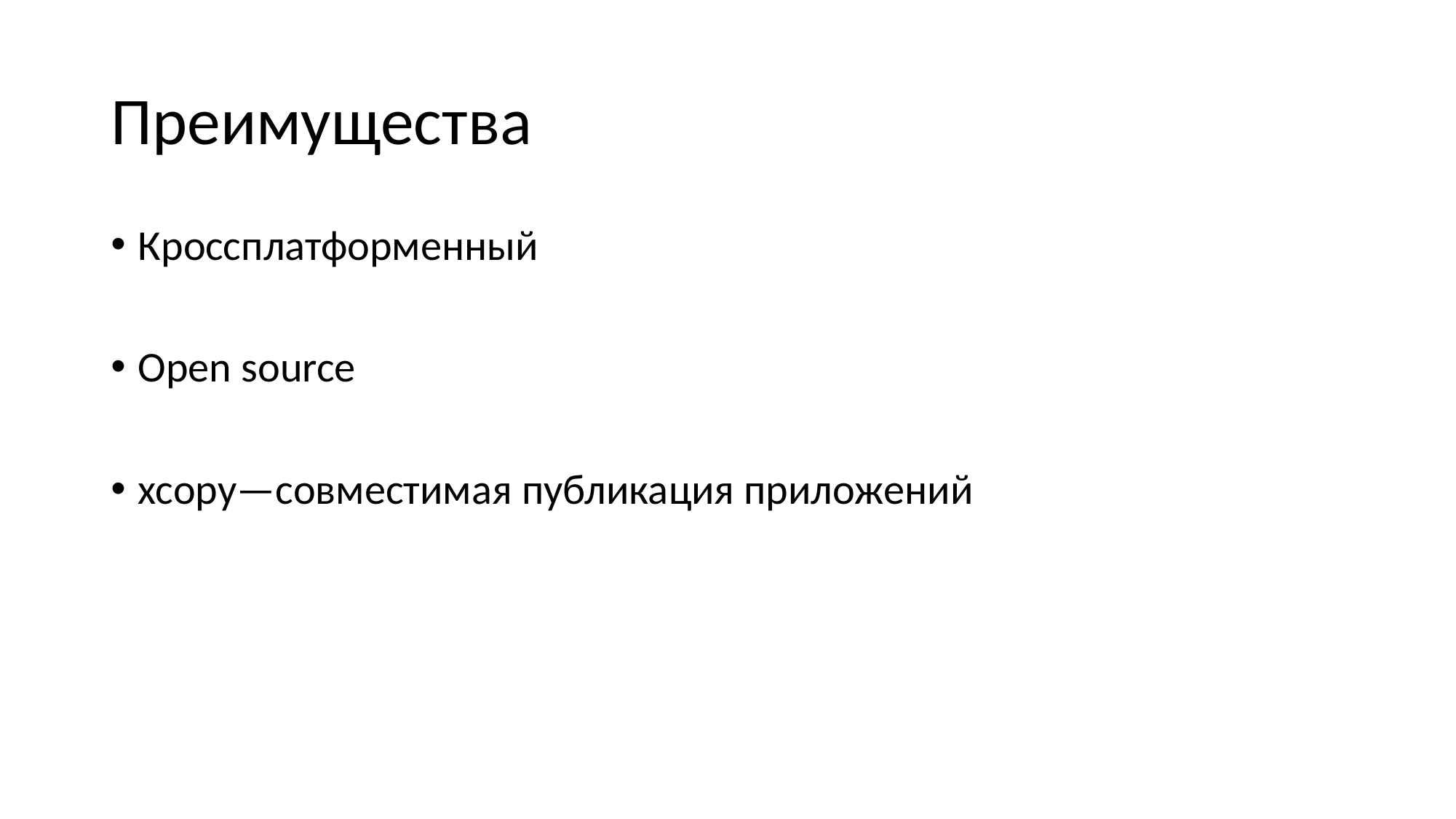

# Преимущества
Кроссплатформенный

Open source

xcopy—совместимая публикация приложений